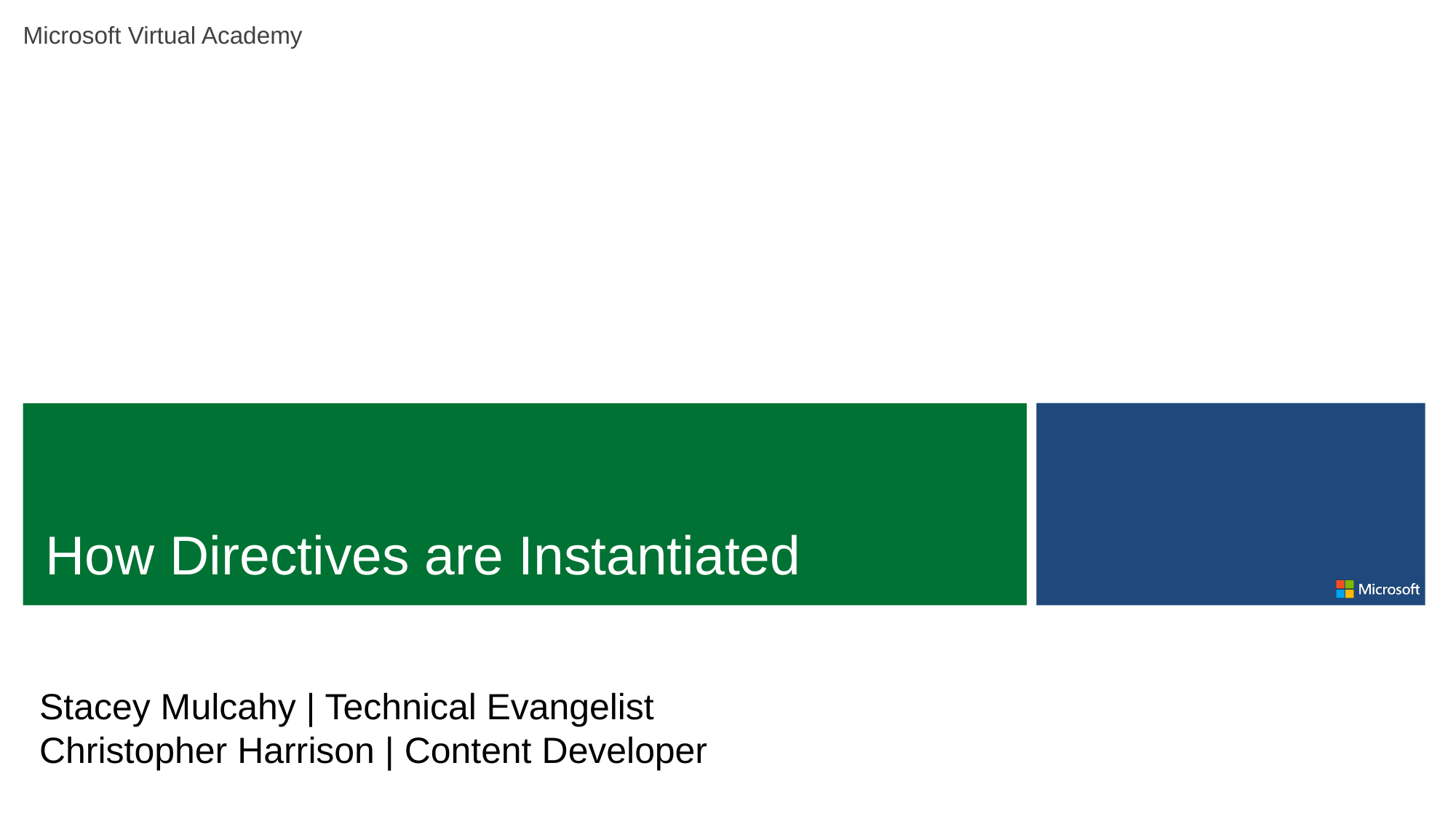

How Directives are Instantiated
Stacey Mulcahy | Technical Evangelist
Christopher Harrison | Content Developer